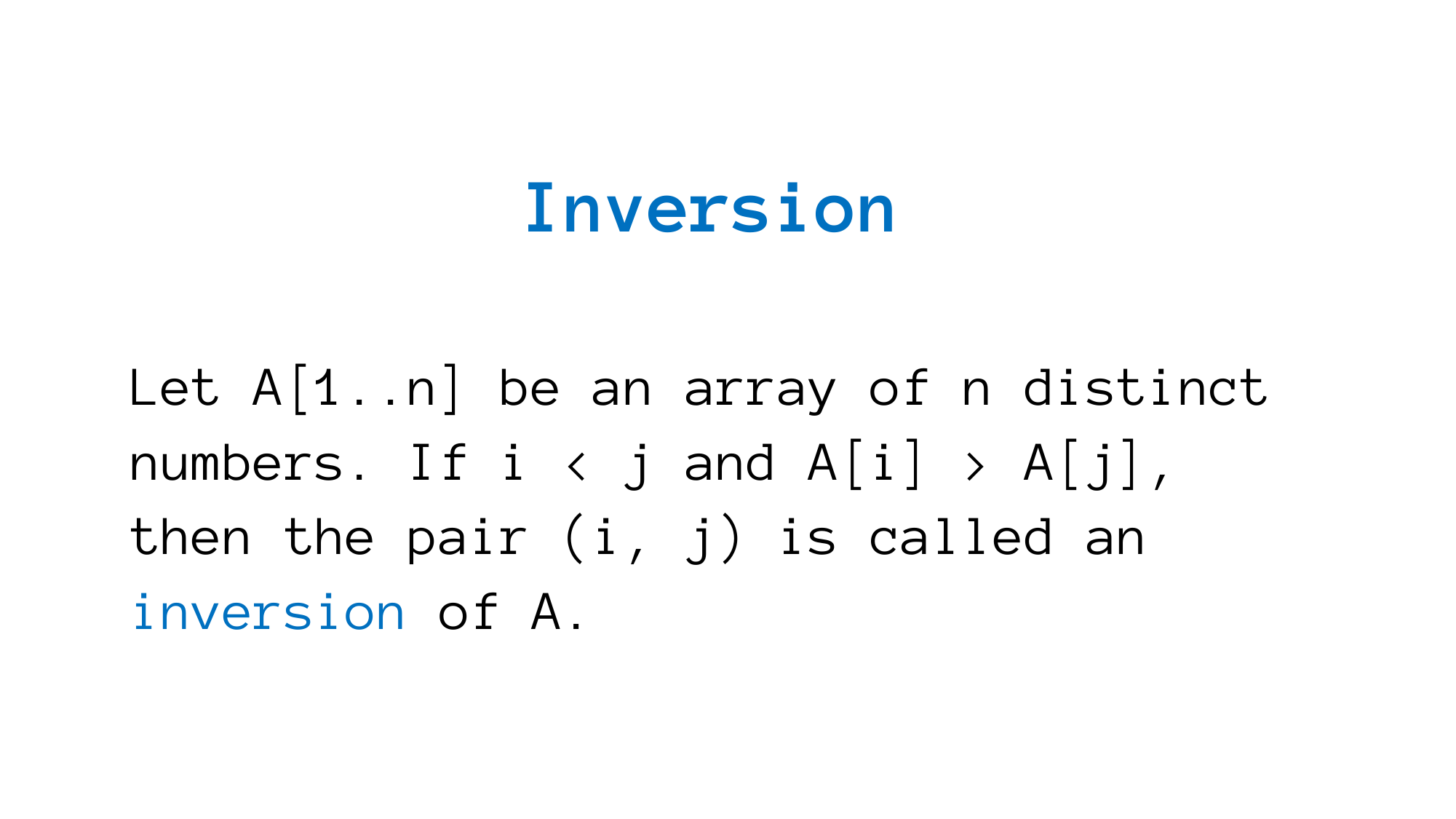

Inversion

Let A[1..n] be an array of n distinct numbers. If i < j and A[i] > A[j], then the pair (i, j) is called an inversion of A.